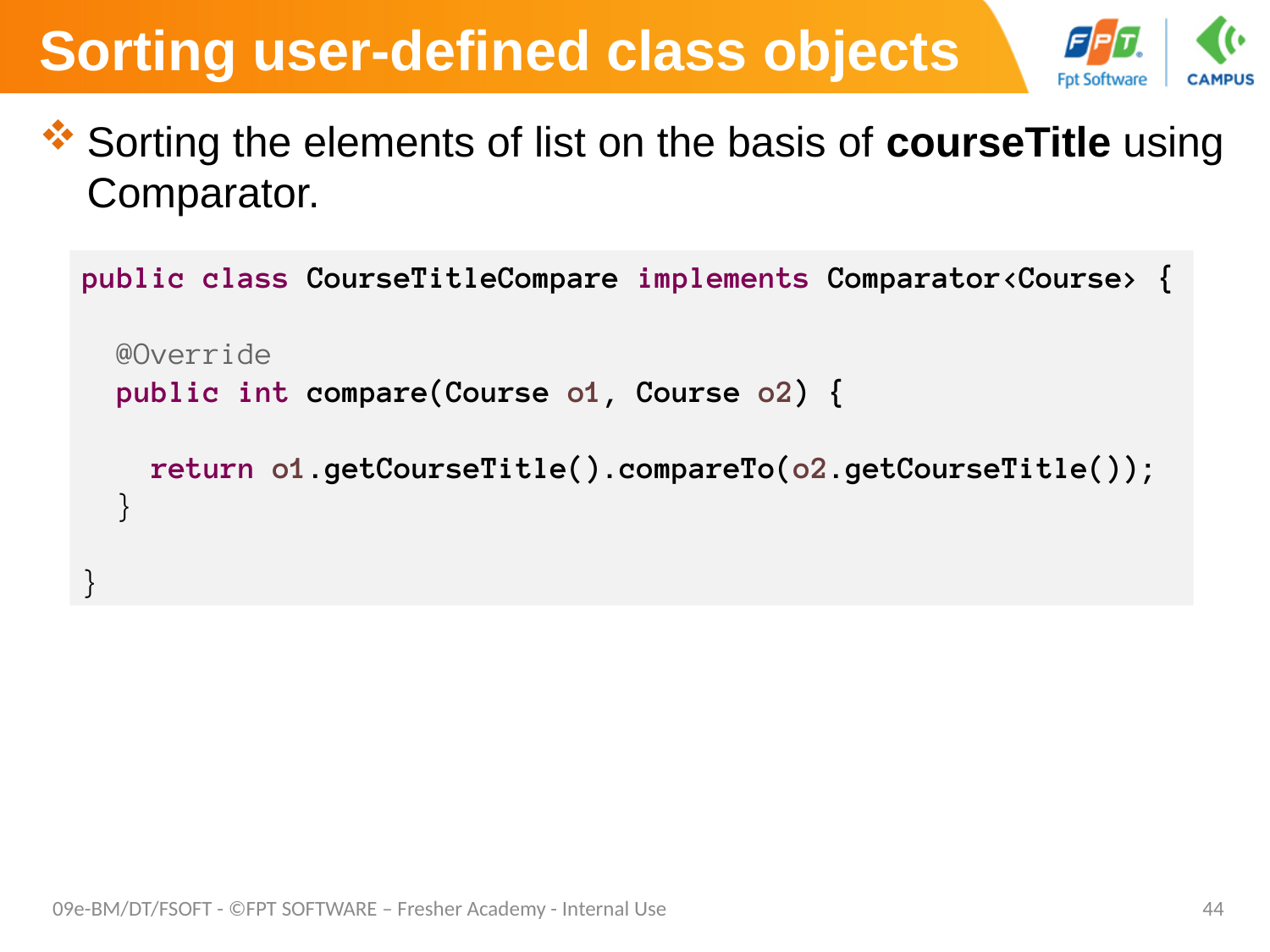

# Sorting user-defined class objects
Sorting the elements of list on the basis of courseTitle using Comparator.
public class CourseTitleCompare implements Comparator<Course> {

  @Override
  public int compare(Course o1, Course o2) {

    return o1.getCourseTitle().compareTo(o2.getCourseTitle());
  }

}
09e-BM/DT/FSOFT - ©FPT SOFTWARE – Fresher Academy - Internal Use
44